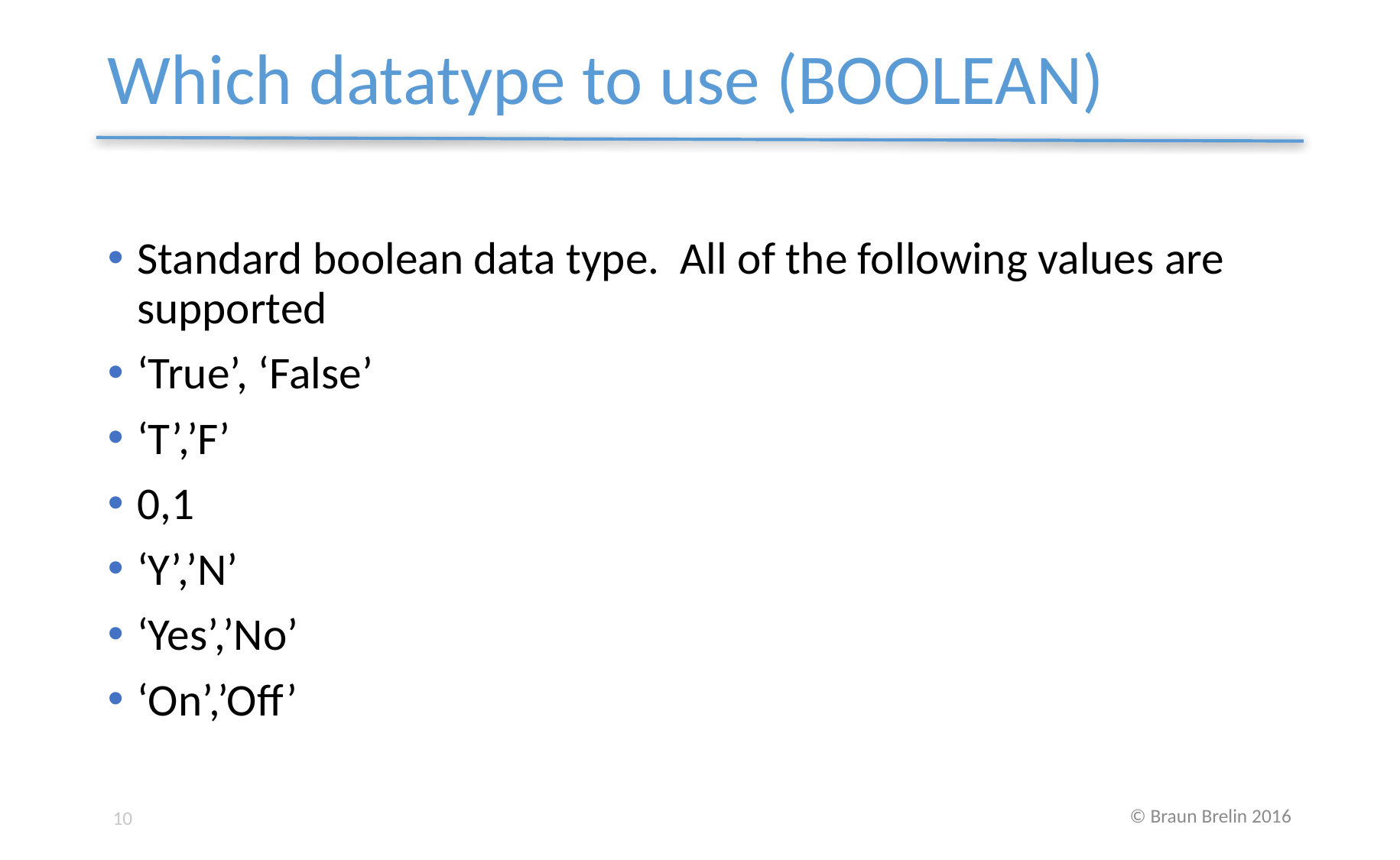

# Which datatype to use (BOOLEAN)

Standard boolean data type.  All of the following values are supported
‘True’, ‘False’
‘T’,’F’
0,1
‘Y’,’N’
‘Yes’,’No’
‘On’,’Off’
10